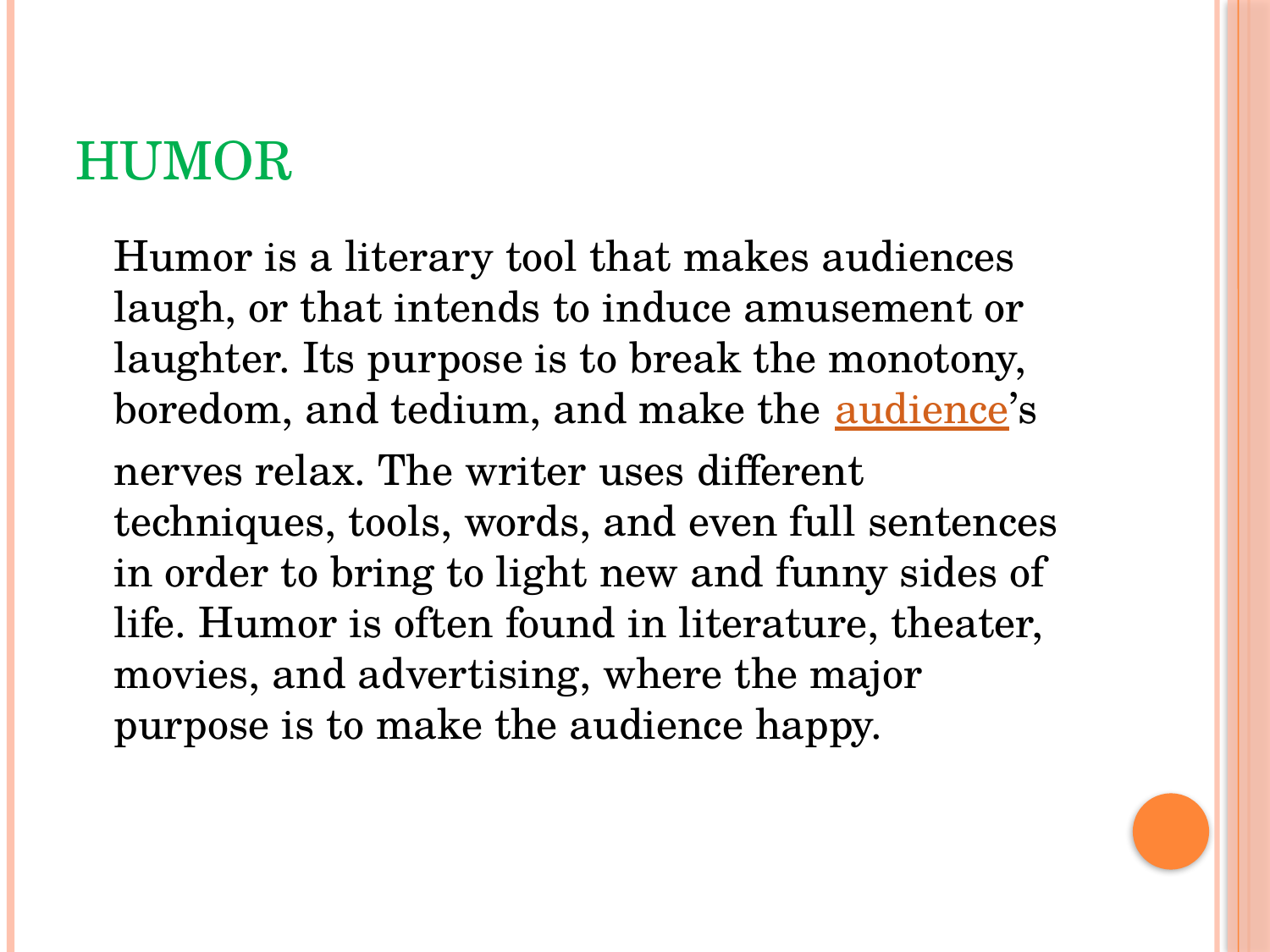

# Humor
	Humor is a literary tool that makes audiences laugh, or that intends to induce amusement or laughter. Its purpose is to break the monotony, boredom, and tedium, and make the audience’s nerves relax. The writer uses different techniques, tools, words, and even full sentences in order to bring to light new and funny sides of life. Humor is often found in literature, theater, movies, and advertising, where the major purpose is to make the audience happy.